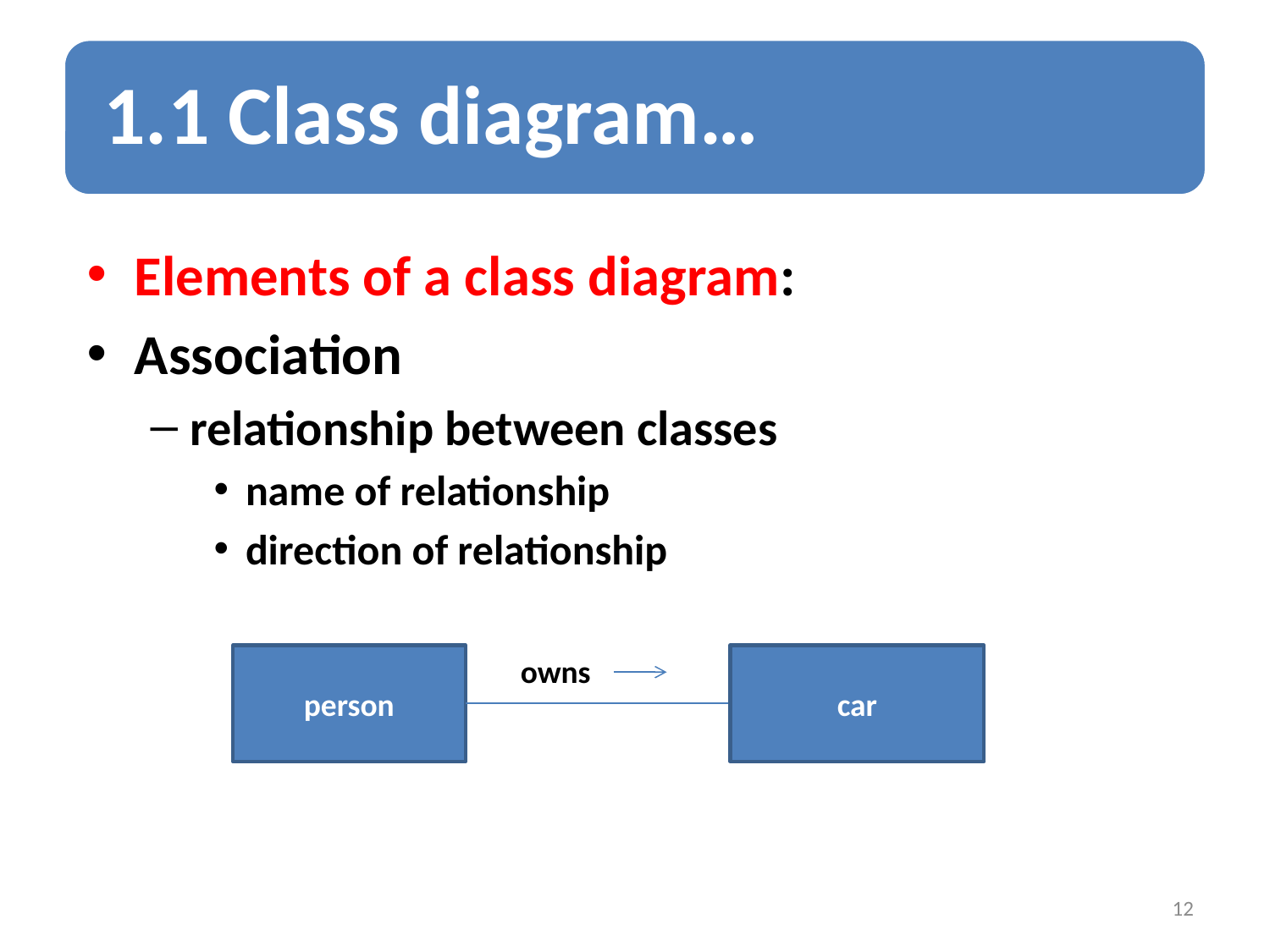

1.1 Class diagram…
Elements of a class diagram:
Association
relationship between classes
name of relationship
direction of relationship

person
owns
car
12